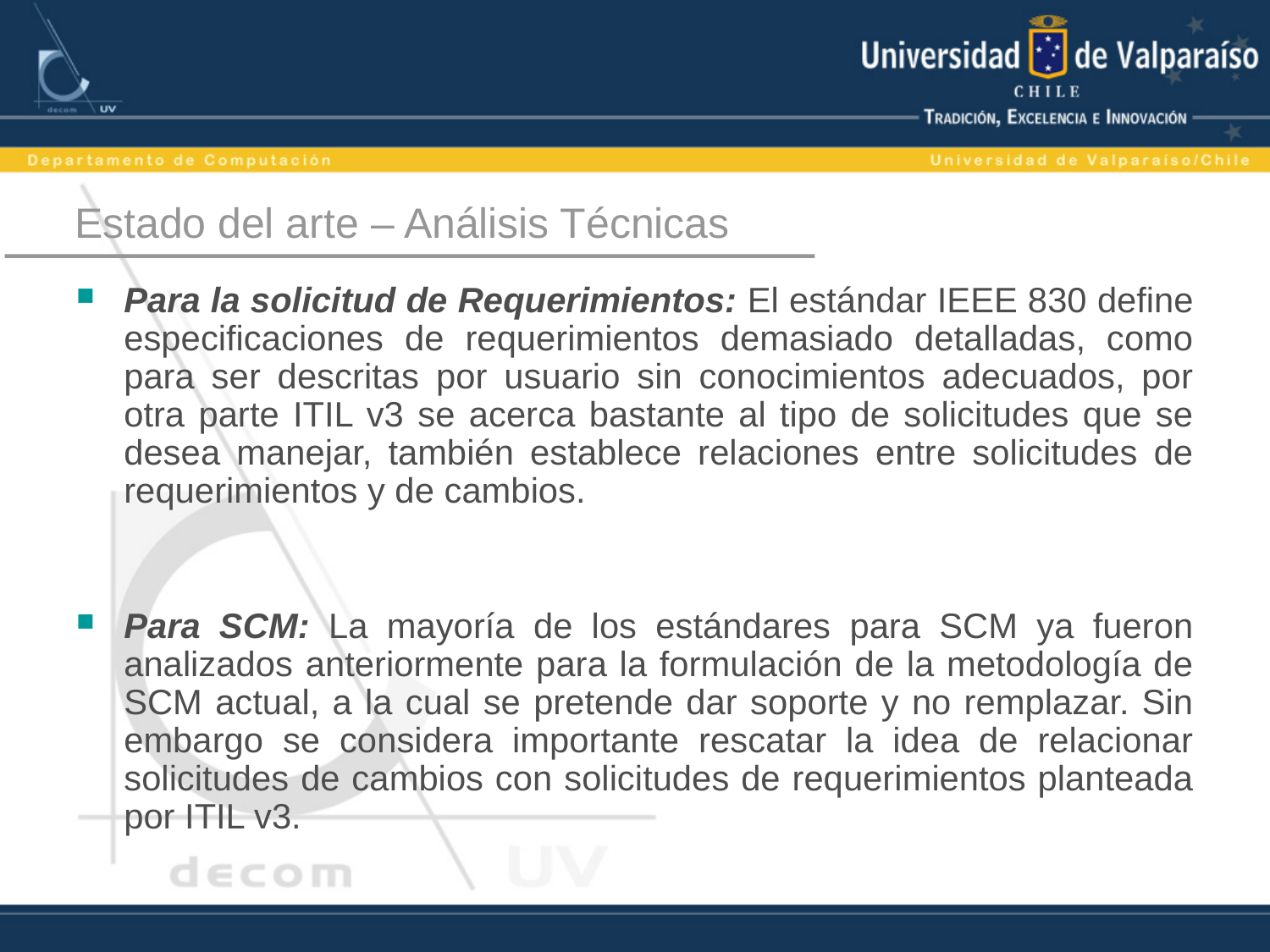

# Estado del arte – Análisis Técnicas
Para la solicitud de Requerimientos: El estándar IEEE 830 define especificaciones de requerimientos demasiado detalladas, como para ser descritas por usuario sin conocimientos adecuados, por otra parte ITIL v3 se acerca bastante al tipo de solicitudes que se desea manejar, también establece relaciones entre solicitudes de requerimientos y de cambios.

Para SCM: La mayoría de los estándares para SCM ya fueron analizados anteriormente para la formulación de la metodología de SCM actual, a la cual se pretende dar soporte y no remplazar. Sin embargo se considera importante rescatar la idea de relacionar solicitudes de cambios con solicitudes de requerimientos planteada por ITIL v3.